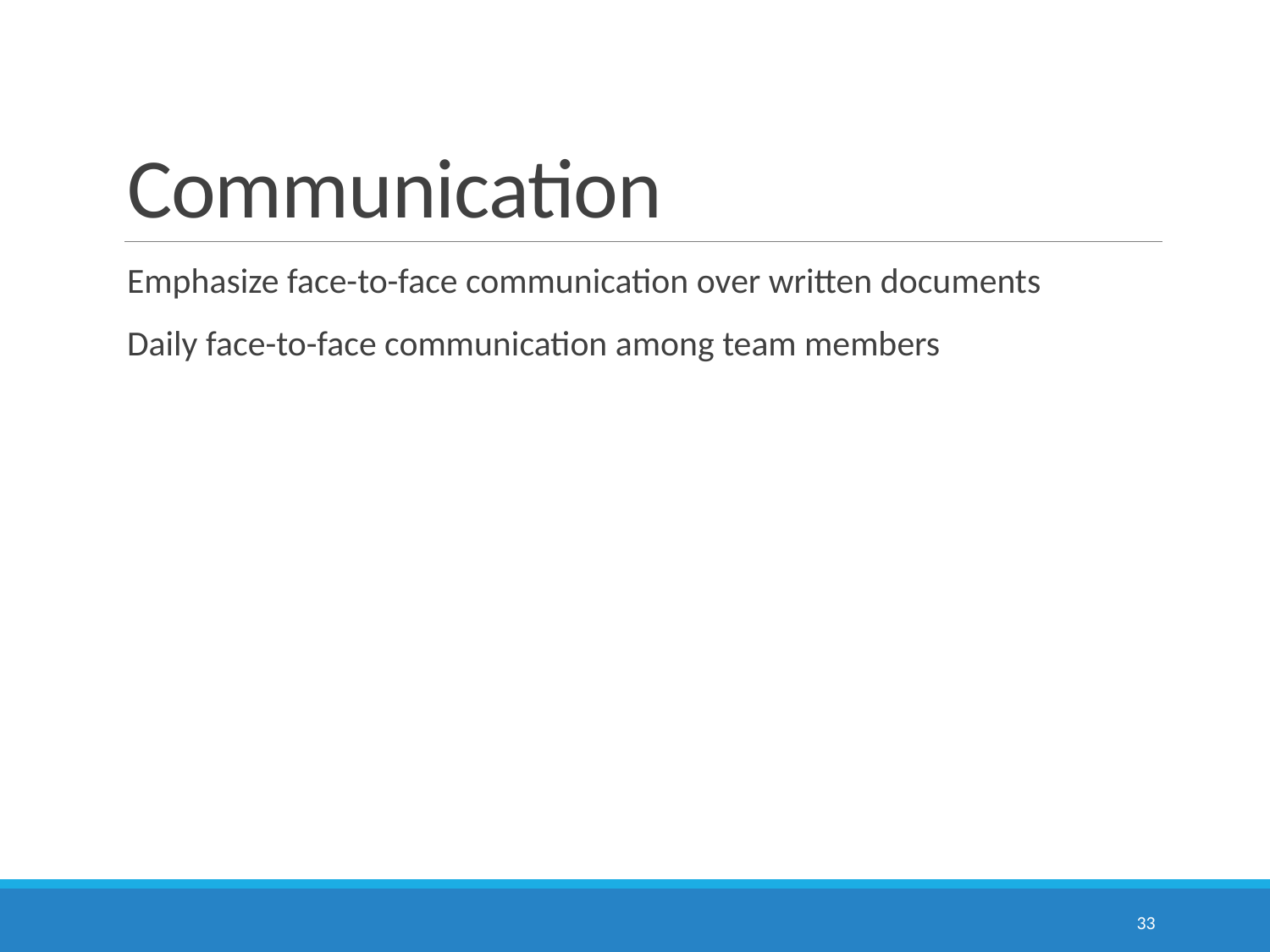

# Communication
Emphasize face-to-face communication over written documents
Daily face-to-face communication among team members

33